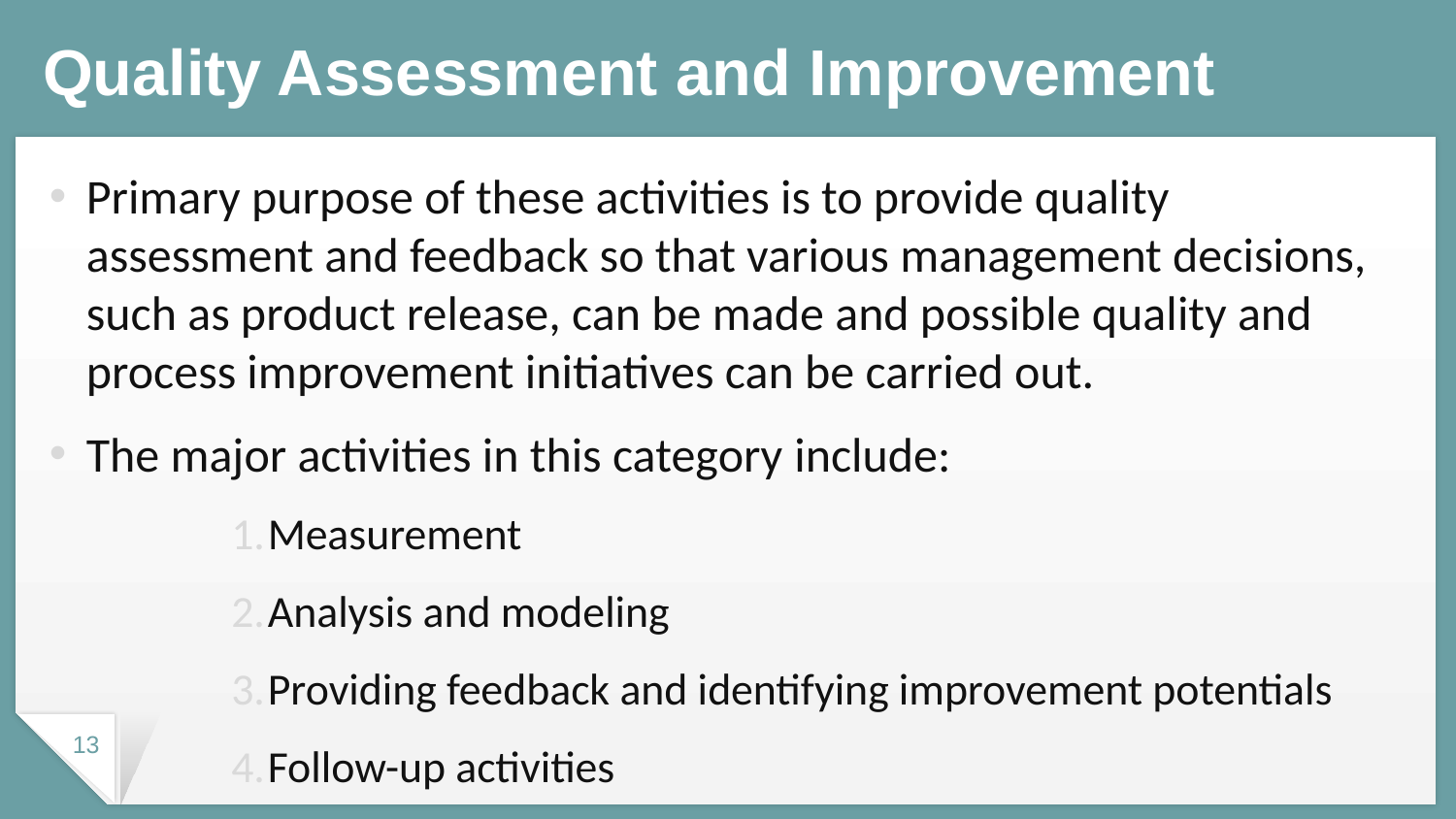

# Quality Assessment and Improvement
Primary purpose of these activities is to provide quality assessment and feedback so that various management decisions, such as product release, can be made and possible quality and process improvement initiatives can be carried out.
The major activities in this category include:
Measurement
Analysis and modeling
Providing feedback and identifying improvement potentials
Follow-up activities
13